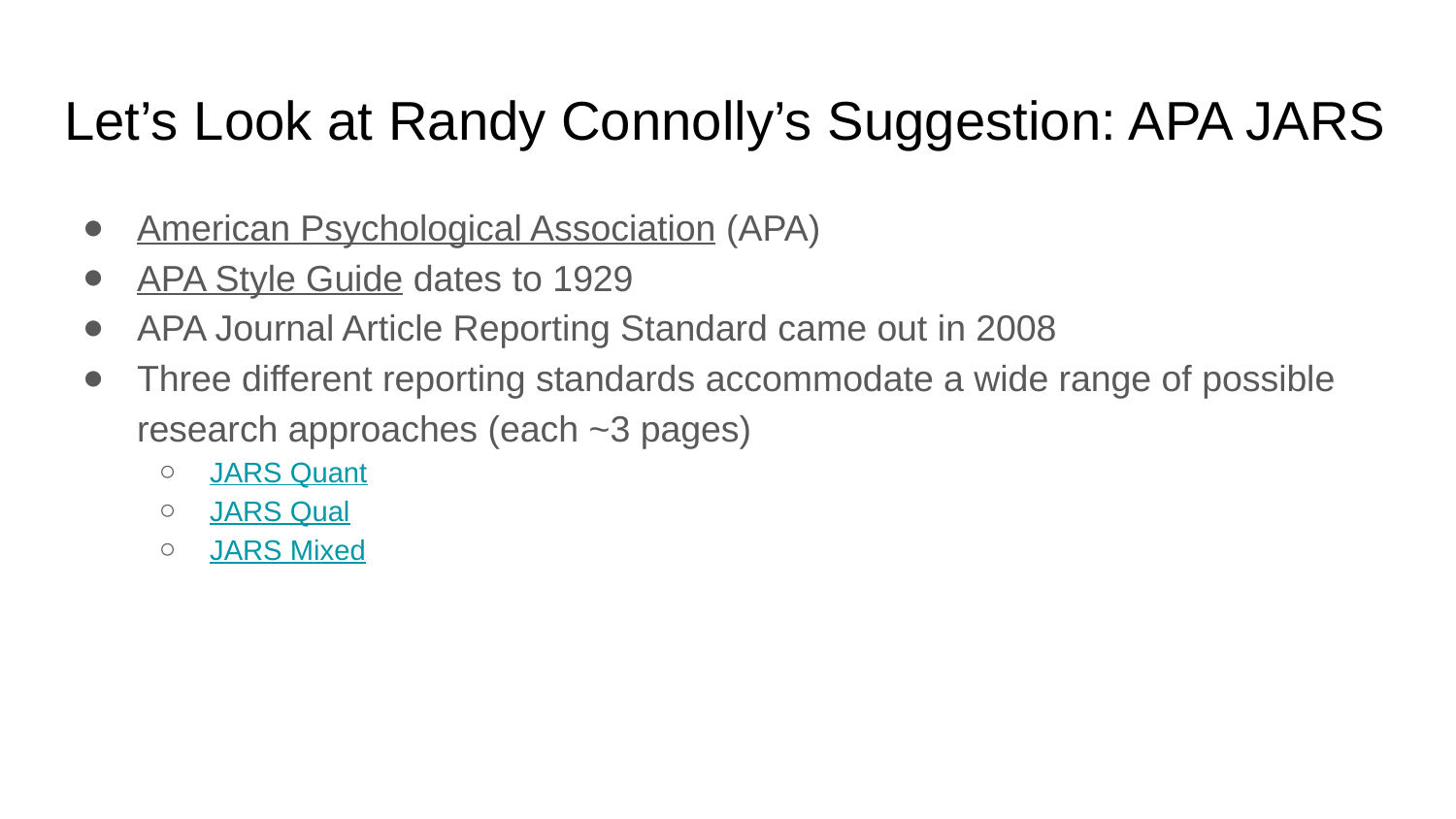

# Let’s Look at Randy Connolly’s Suggestion: APA JARS
American Psychological Association (APA)
APA Style Guide dates to 1929
APA Journal Article Reporting Standard came out in 2008
Three different reporting standards accommodate a wide range of possible research approaches (each ~3 pages)
JARS Quant
JARS Qual
JARS Mixed